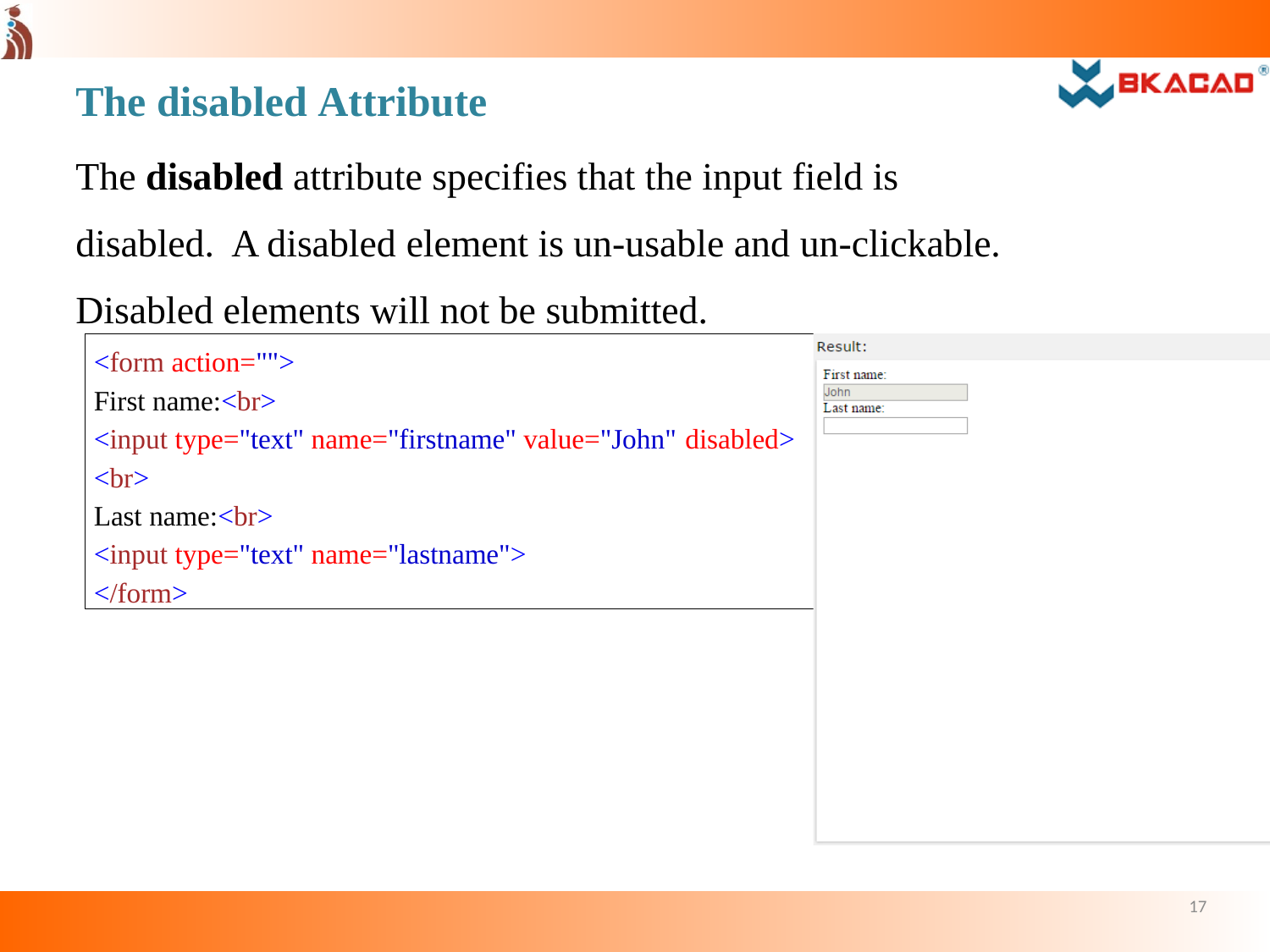

The disabled Attribute
The disabled attribute specifies that the input field is disabled.  A disabled element is un-usable and un-clickable.
Disabled elements will not be submitted.
<form action="">
First name:<br>
<input type="text" name="firstname" value="John" disabled>
<br>
Last name:<br>
<input type="text" name="lastname">
</form>

17